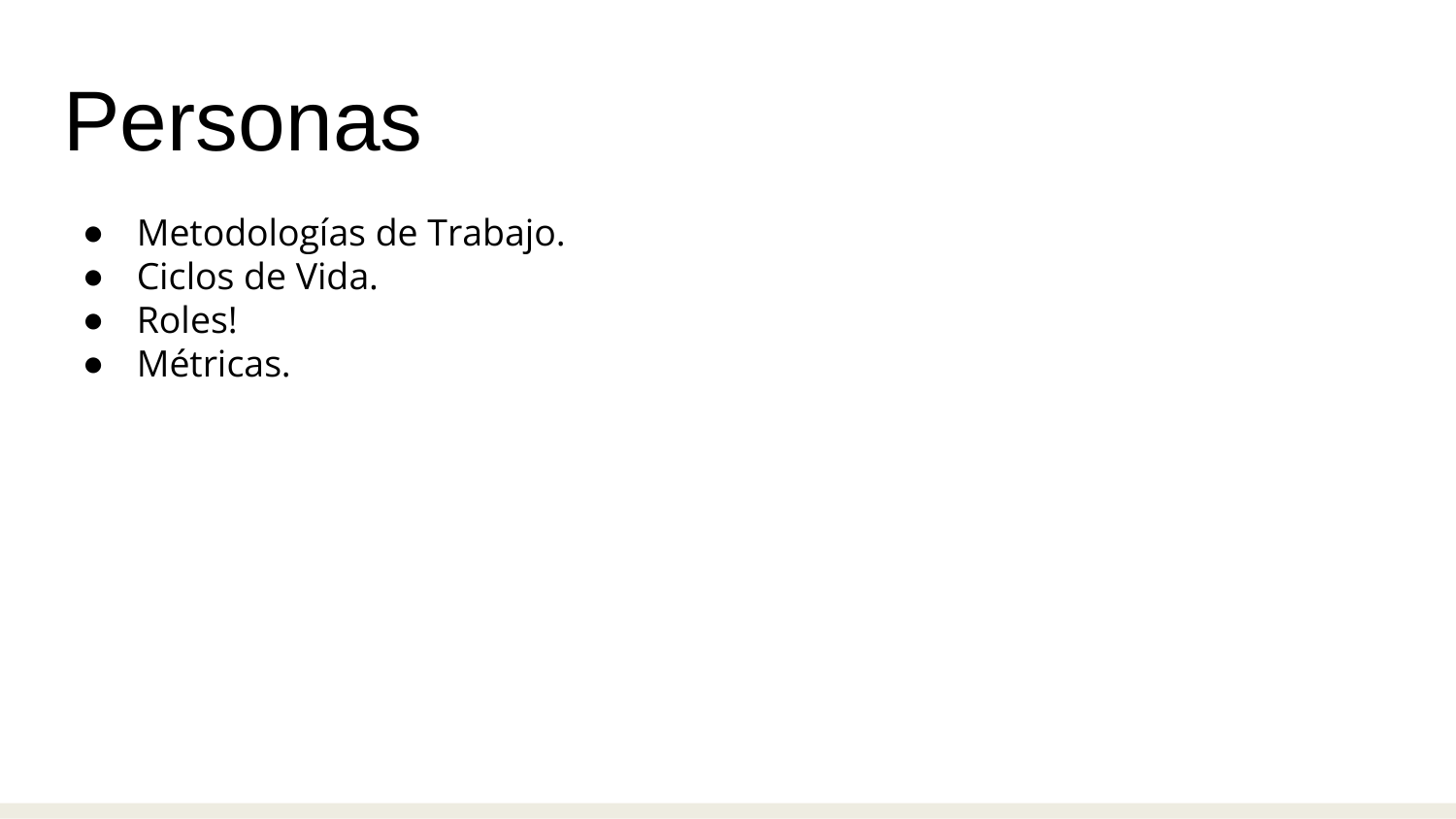

Personas
Metodologías de Trabajo.
Ciclos de Vida.
Roles!
Métricas.